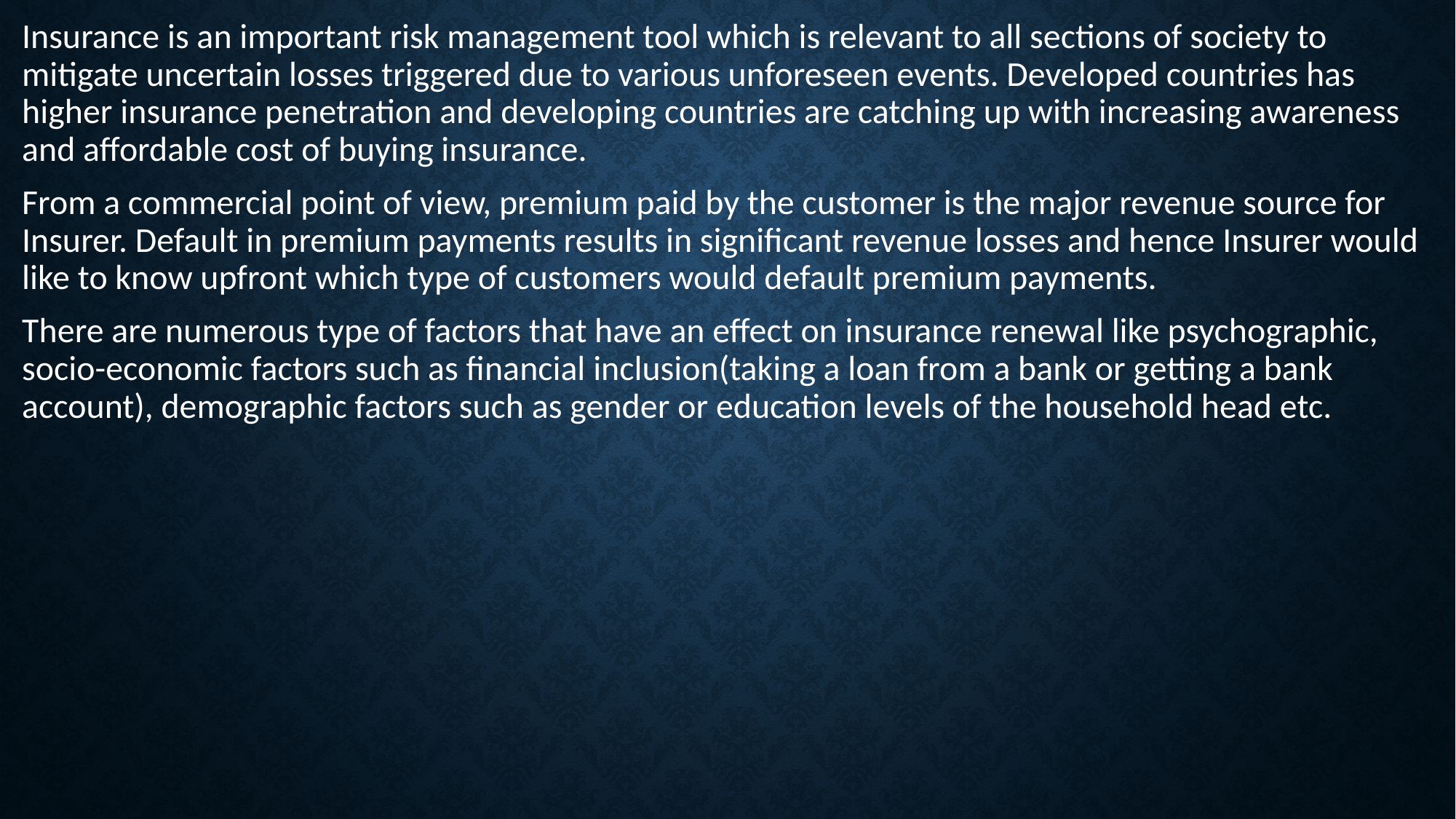

Insurance is an important risk management tool which is relevant to all sections of society to mitigate uncertain losses triggered due to various unforeseen events. Developed countries has higher insurance penetration and developing countries are catching up with increasing awareness and affordable cost of buying insurance.
From a commercial point of view, premium paid by the customer is the major revenue source for Insurer. Default in premium payments results in significant revenue losses and hence Insurer would like to know upfront which type of customers would default premium payments.
There are numerous type of factors that have an effect on insurance renewal like psychographic, socio-economic factors such as financial inclusion(taking a loan from a bank or getting a bank account), demographic factors such as gender or education levels of the household head etc.